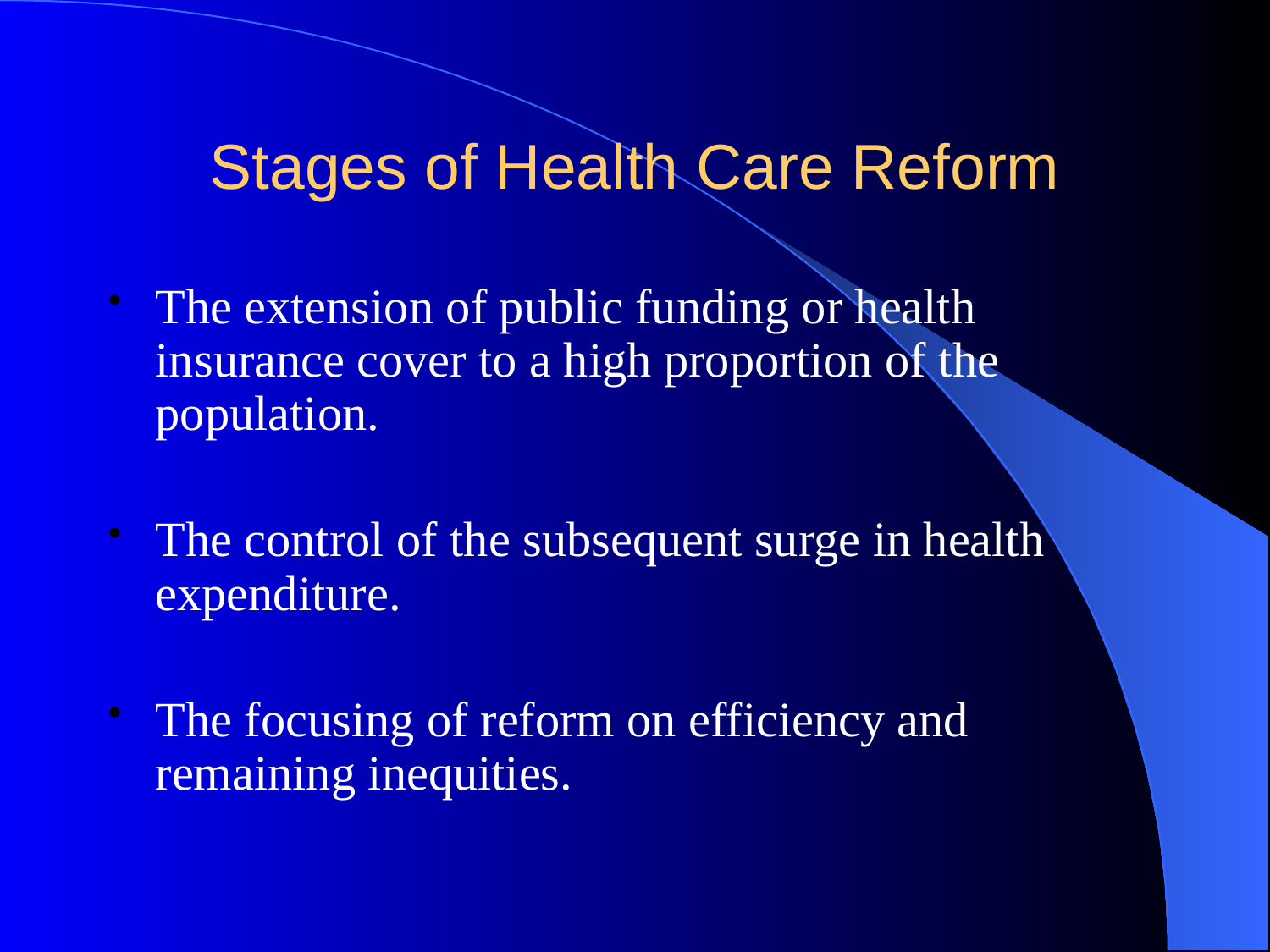

# Stages of Health Care Reform
The extension of public funding or health insurance cover to a high proportion of the population.

The control of the subsequent surge in health expenditure.

The focusing of reform on efficiency and    remaining inequities.